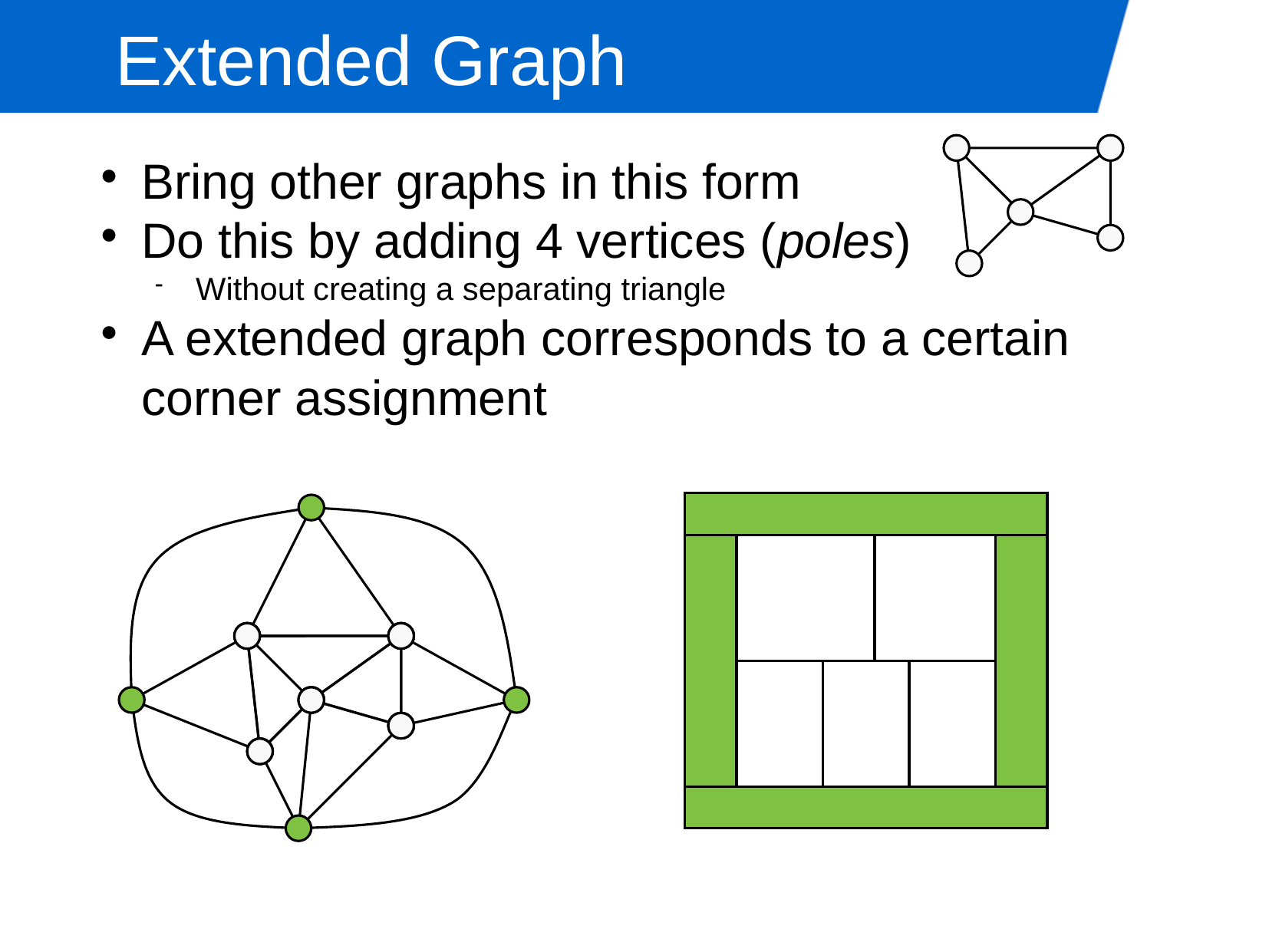

Extended Graph

Bring other graphs in this form
Do this by adding 4 vertices (poles)
Without creating a separating triangle
A extended graph corresponds to a certain corner assignment